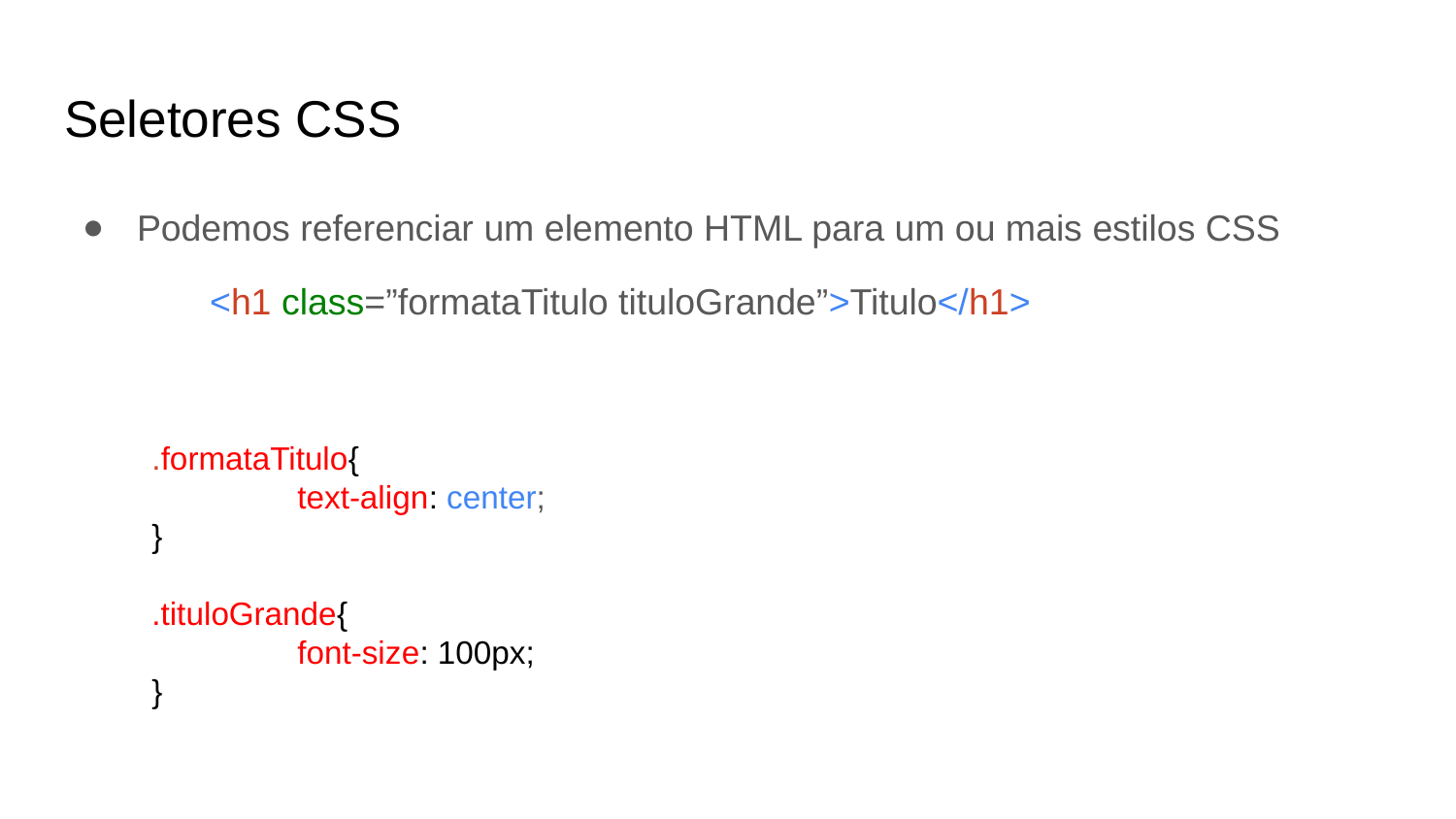

# Seletores CSS
Podemos referenciar um elemento HTML para um ou mais estilos CSS
	<h1 class=”formataTitulo tituloGrande”>Titulo</h1>
.formataTitulo{
	text-align: center;
}

.tituloGrande{
	font-size: 100px;
}